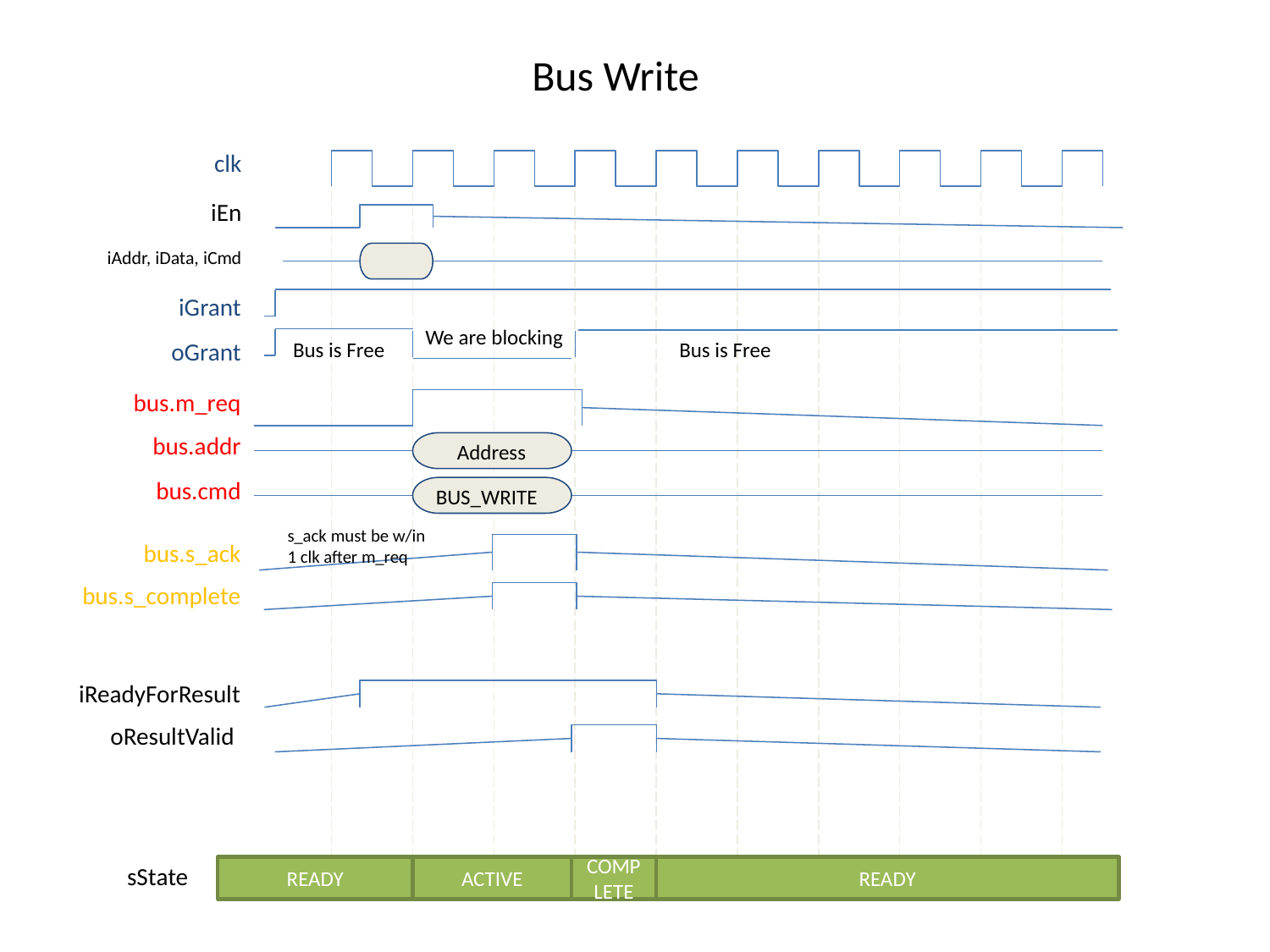

Bus Write
clk

iEn
iAddr, iData, iCmd

iGrant
We are blocking

oGrant
Bus is Free
Bus is Free
bus.m_req
bus.addr

Address
bus.cmd

BUS_WRITE

s_ack must be w/in  1 clk after m_req
bus.s_ack

bus.s_complete
iReadyForResult

oResultValid
sState
READY
ACTIVE
COMPLETE
READY